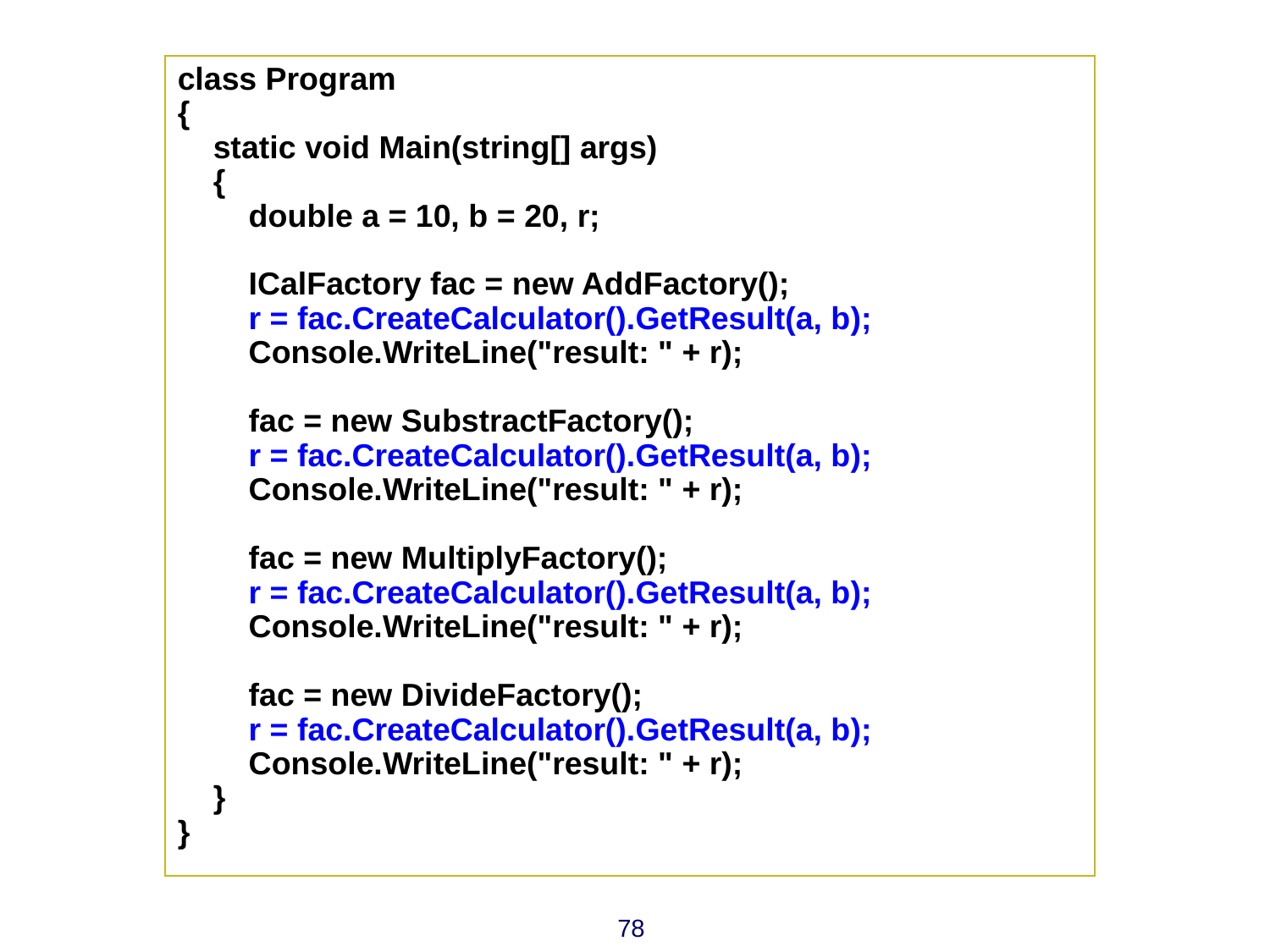

class Program
{
    static void Main(string[] args)
    {
        double a = 10, b = 20, r;

        ICalFactory fac = new AddFactory();
        r = fac.CreateCalculator().GetResult(a, b);
        Console.WriteLine("result: " + r);

        fac = new SubstractFactory();
        r = fac.CreateCalculator().GetResult(a, b);
        Console.WriteLine("result: " + r);

        fac = new MultiplyFactory();
        r = fac.CreateCalculator().GetResult(a, b);
        Console.WriteLine("result: " + r);

        fac = new DivideFactory();
        r = fac.CreateCalculator().GetResult(a, b);
        Console.WriteLine("result: " + r);
    }
}
78